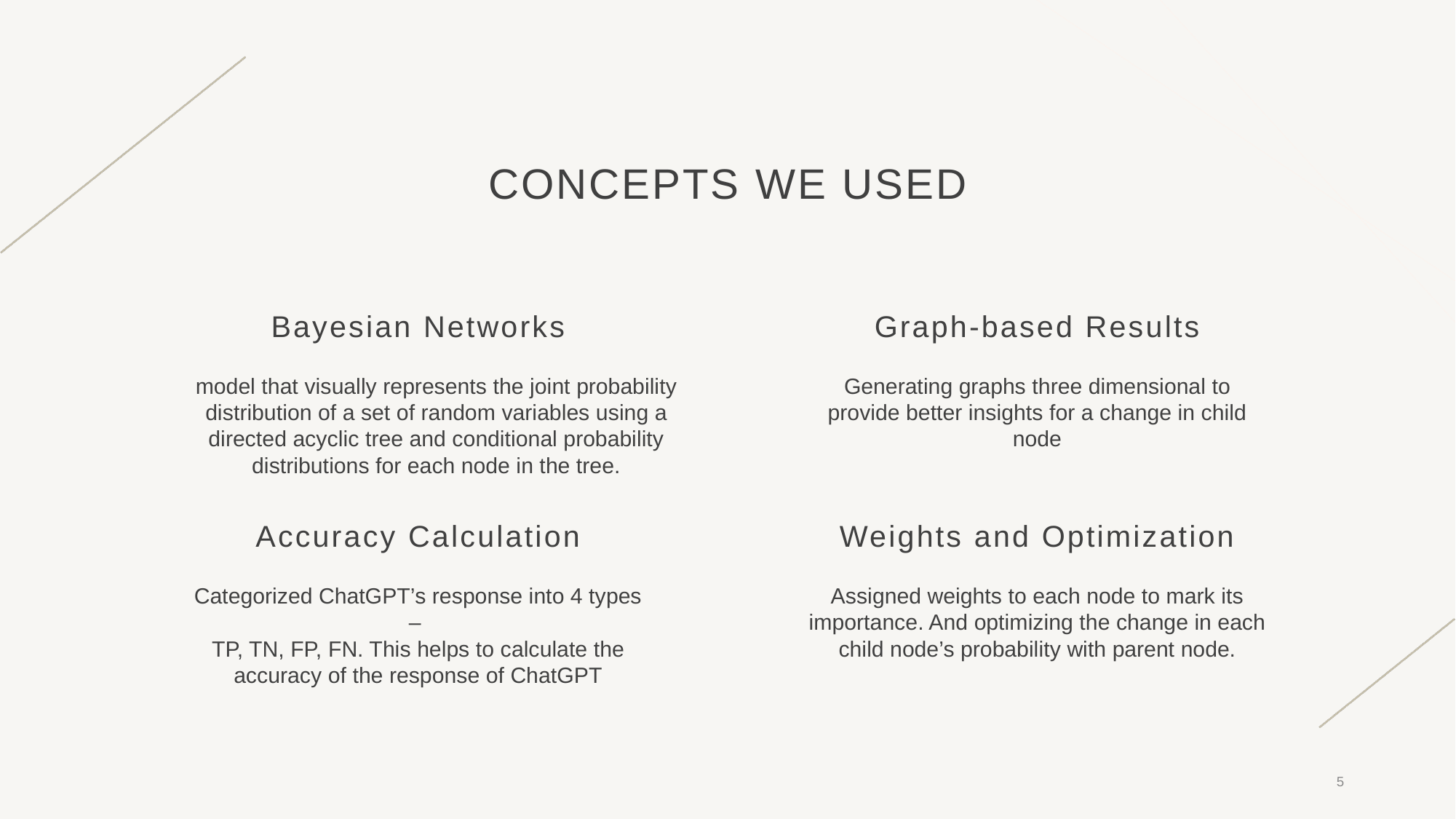

# Concepts we used
Bayesian Networks
Graph-based Results
model that visually represents the joint probability distribution of a set of random variables using a directed acyclic tree and conditional probability distributions for each node in the tree.
Generating graphs three dimensional to provide better insights for a change in child node
Accuracy Calculation
Weights and Optimization
Categorized ChatGPT’s response into 4 types –
TP, TN, FP, FN. This helps to calculate the accuracy of the response of ChatGPT
Assigned weights to each node to mark its importance. And optimizing the change in each child node’s probability with parent node.
5